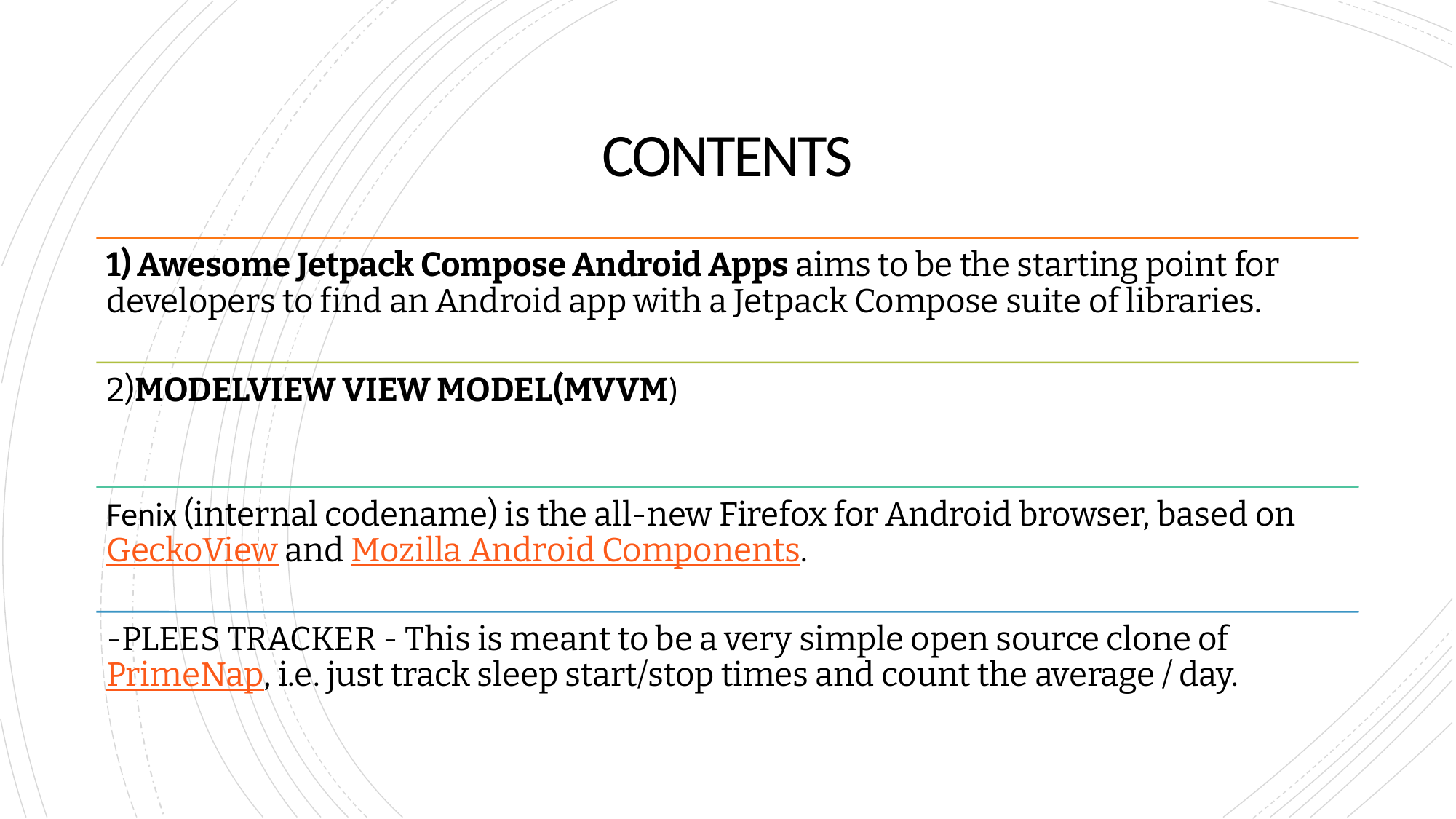

# CONTENTS
1) Awesome Jetpack Compose Android Apps aims to be the starting point for developers to find an Android app with a Jetpack Compose suite of libraries.
2)MODELVIEW VIEW MODEL(MVVM)
Fenix (internal codename) is the all-new Firefox for Android browser, based on GeckoView and Mozilla Android Components.
-PLEES TRACKER - This is meant to be a very simple open source clone of PrimeNap, i.e. just track sleep start/stop times and count the average / day.